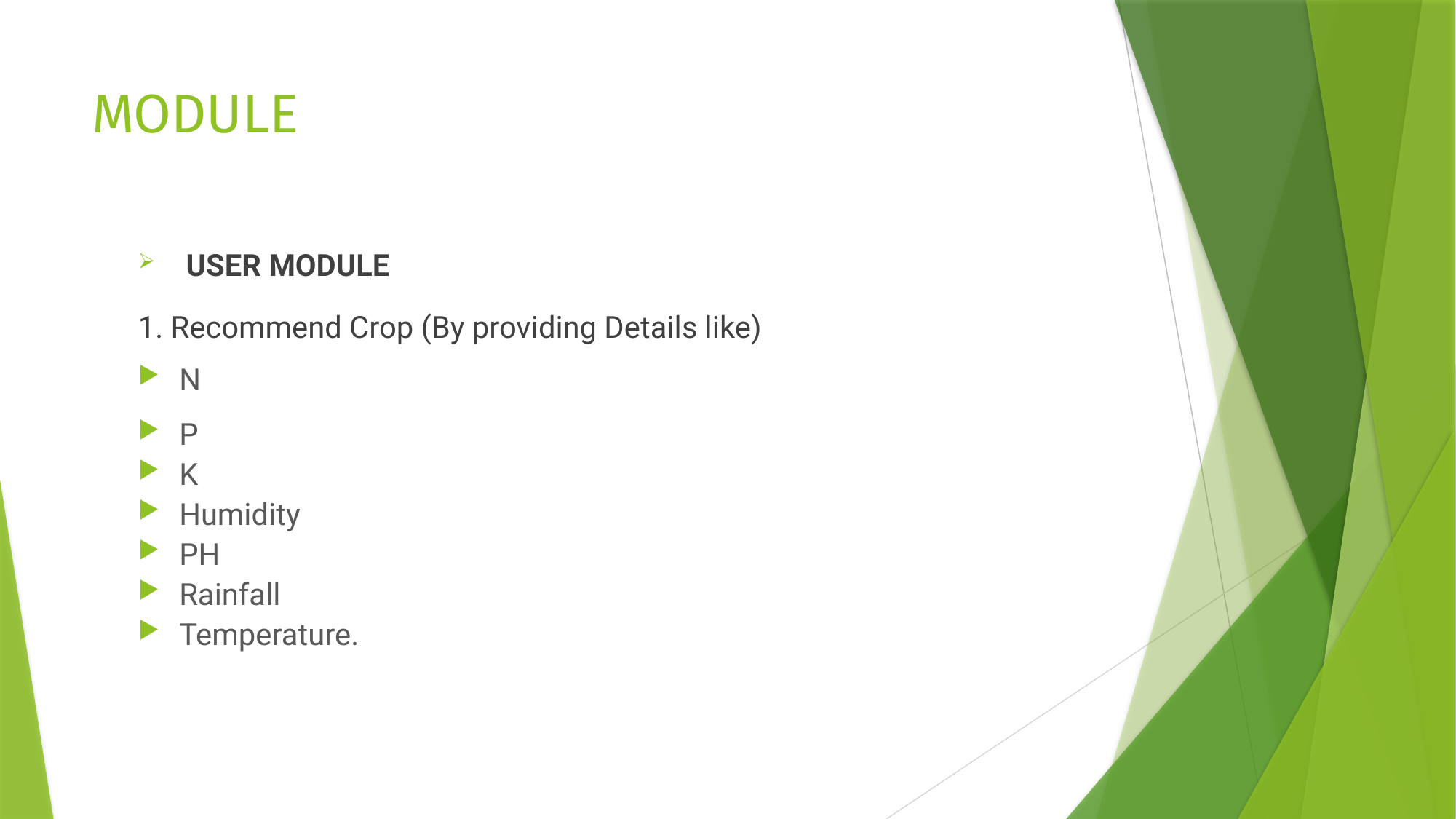

# MODULE
 USER MODULE
1. Recommend Crop (By providing Details like)
N
P
K
Humidity
PH
Rainfall
Temperature.